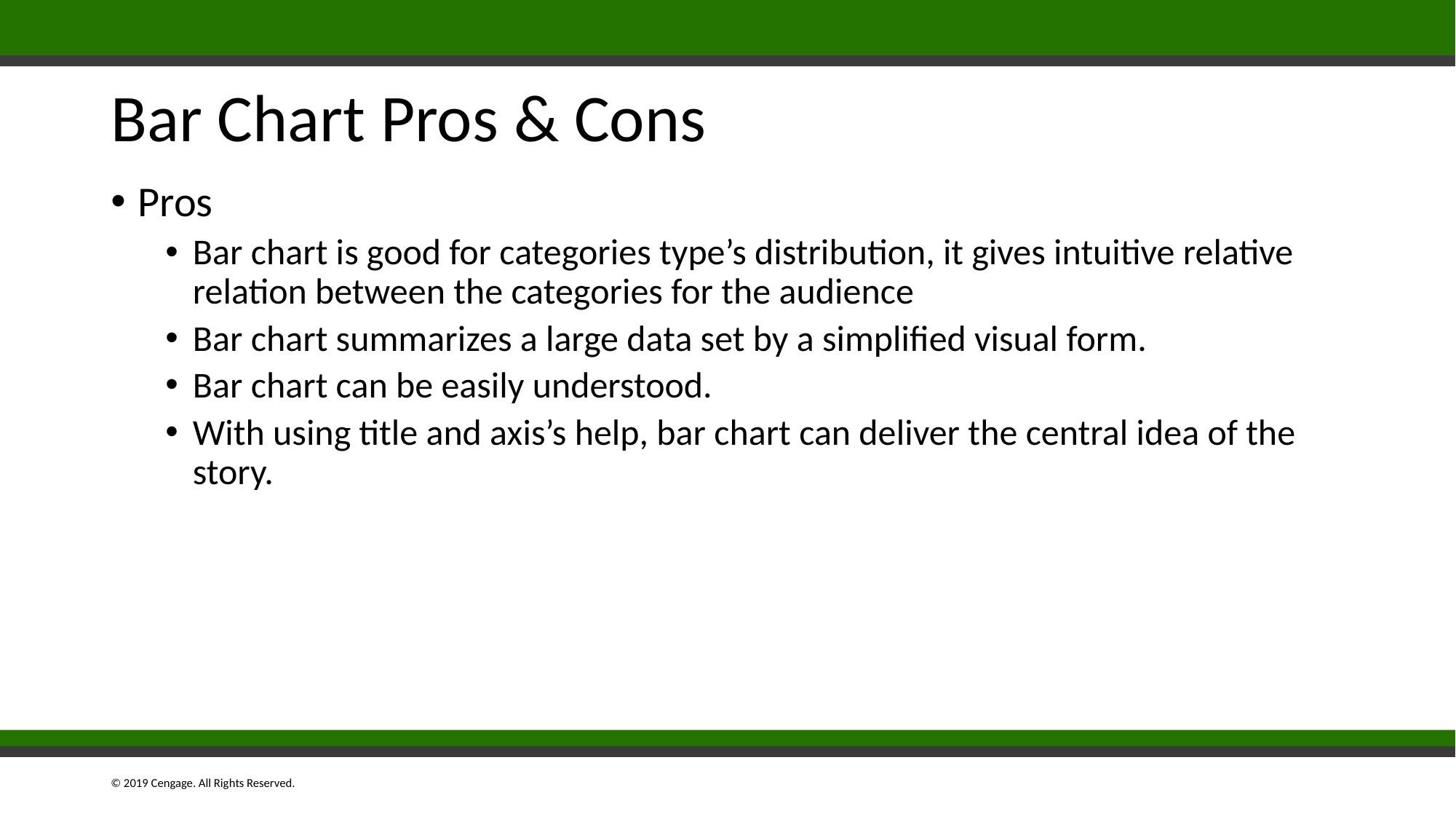

# Bar Chart Pros & Cons
Pros
Bar chart is good for categories type’s distribution, it gives intuitive relative relation between the categories for the audience
Bar chart summarizes a large data set by a simplified visual form.
Bar chart can be easily understood.
With using title and axis’s help, bar chart can deliver the central idea of the story.